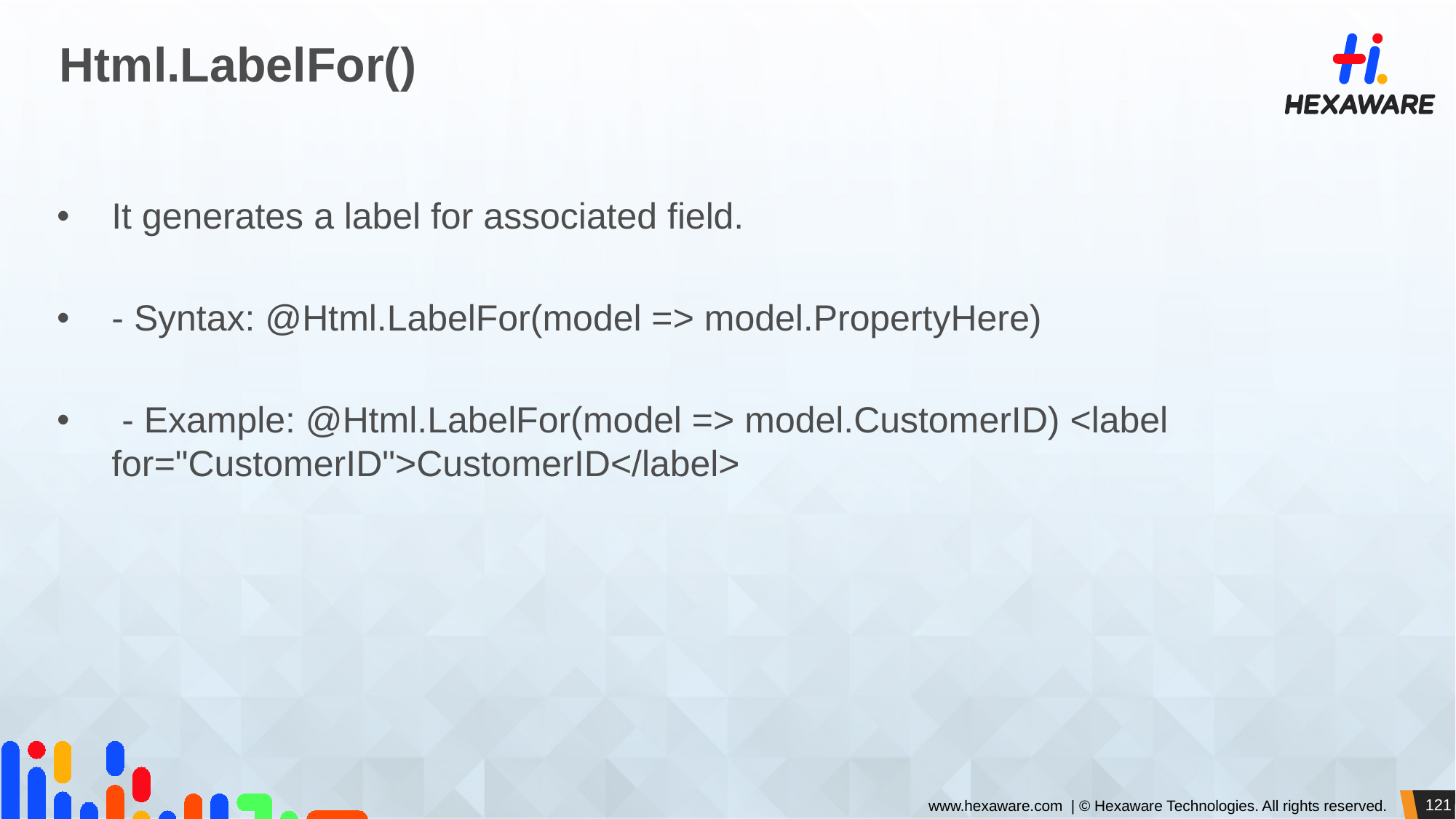

# Html.LabelFor()
It generates a label for associated field.

- Syntax: @Html.LabelFor(model => model.PropertyHere)

 - Example: @Html.LabelFor(model => model.CustomerID) <label for="CustomerID">CustomerID</label>